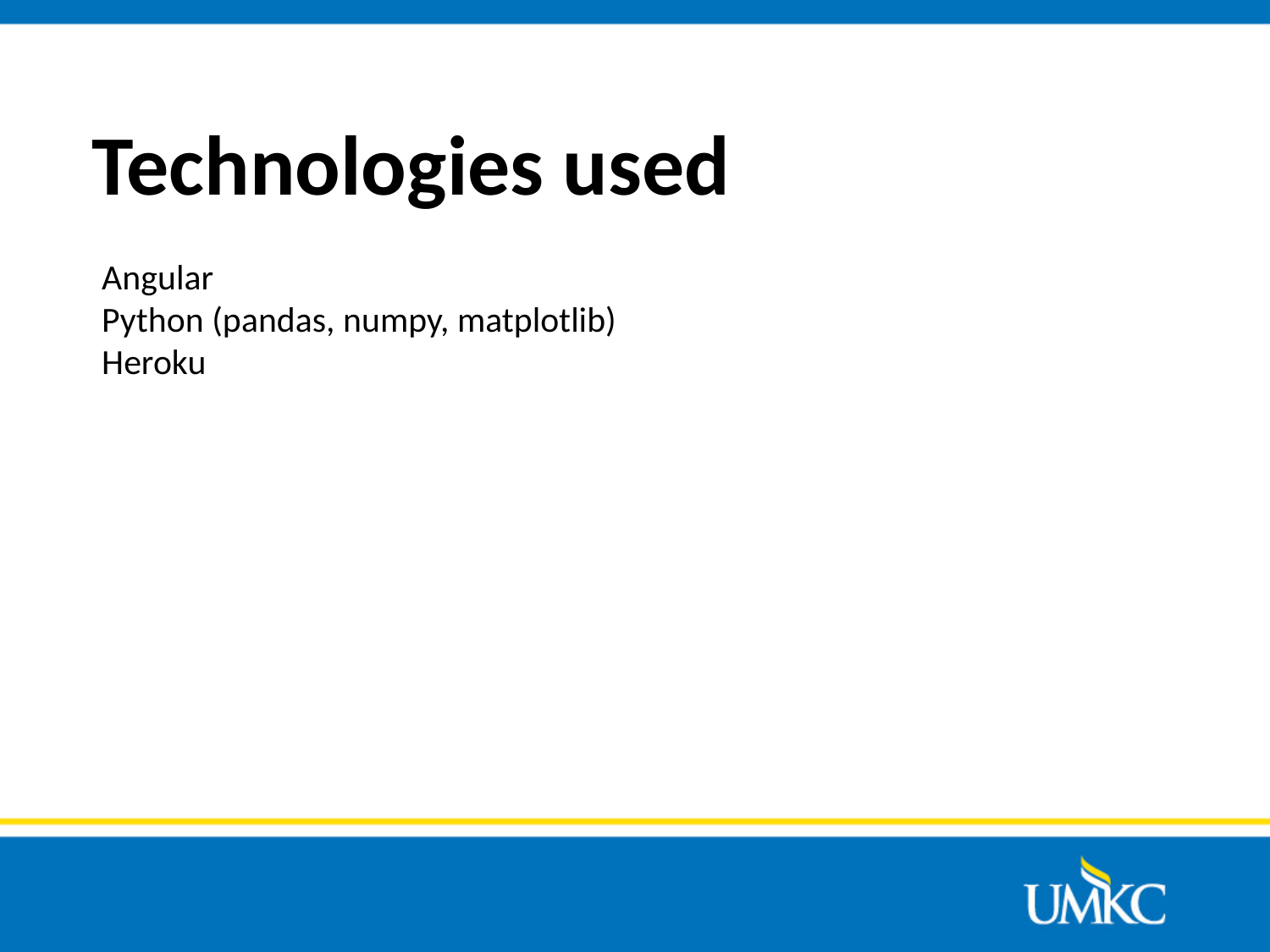

Technologies used
Angular
Python (pandas, numpy, matplotlib)
Heroku